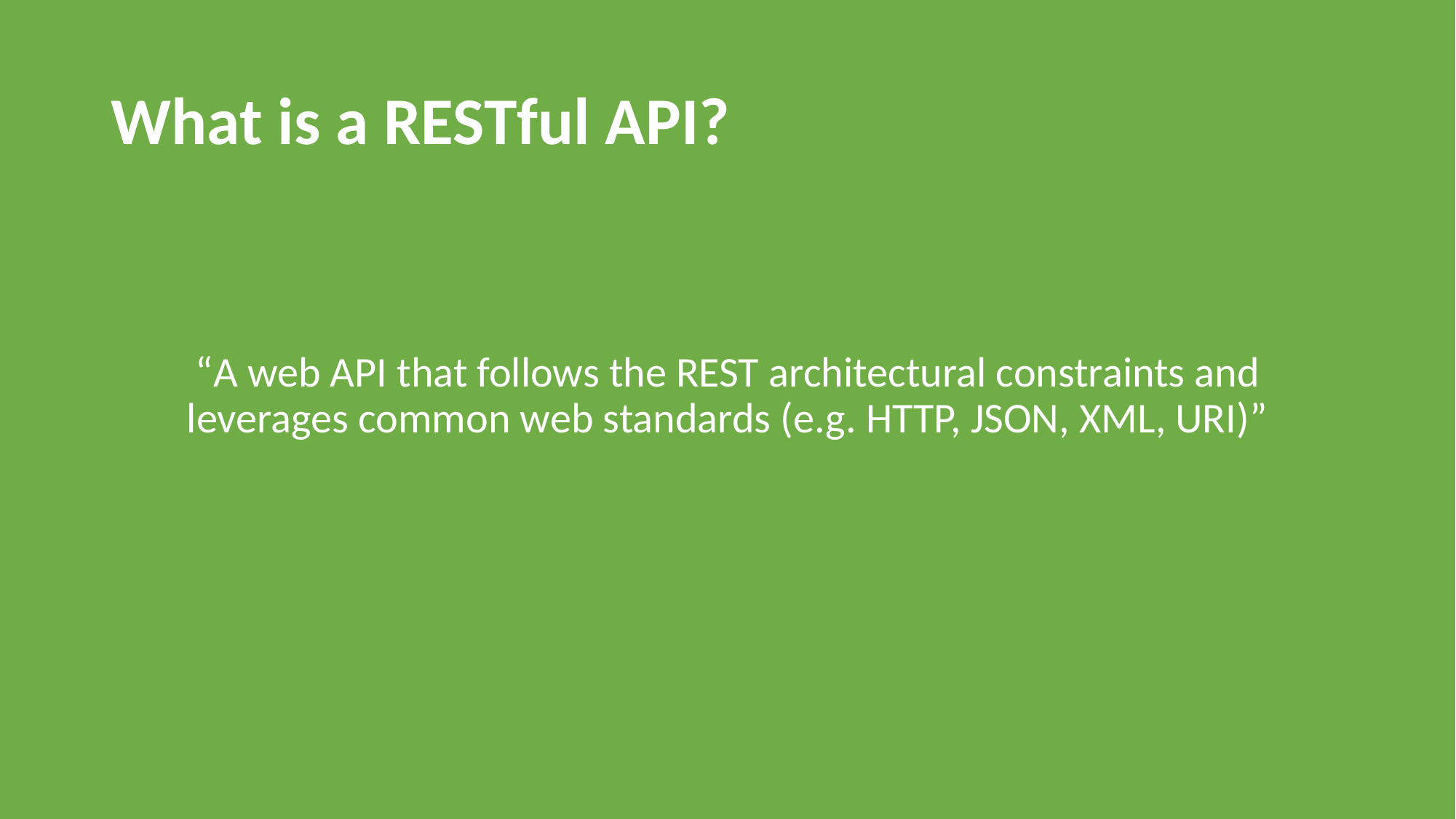

# What is a RESTful API?

“A web API that follows the REST architectural constraints and leverages common web standards (e.g. HTTP, JSON, XML, URI)”